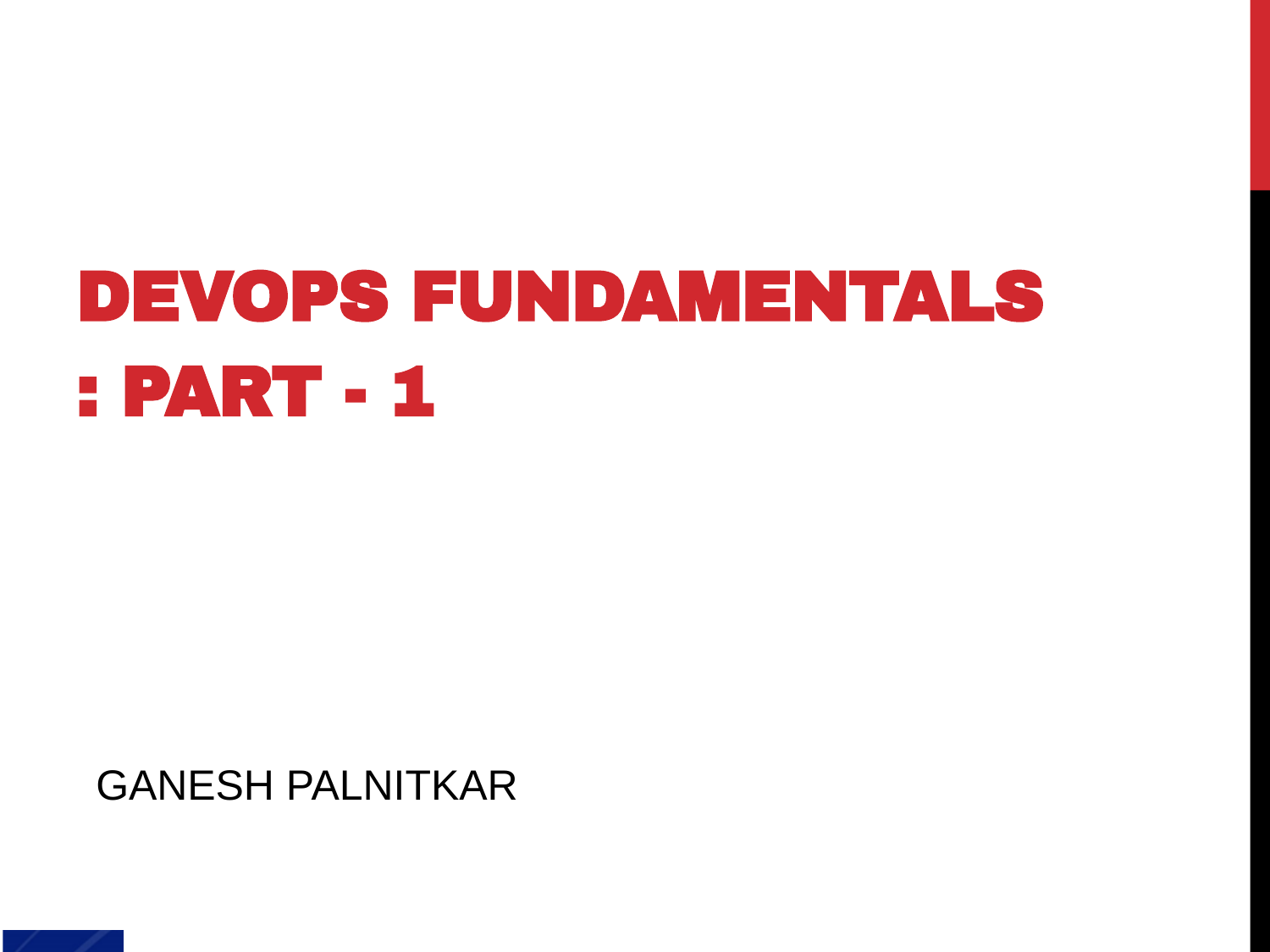

DevOps Fundamentals
: Part - 1
GANESH PALNITKAR